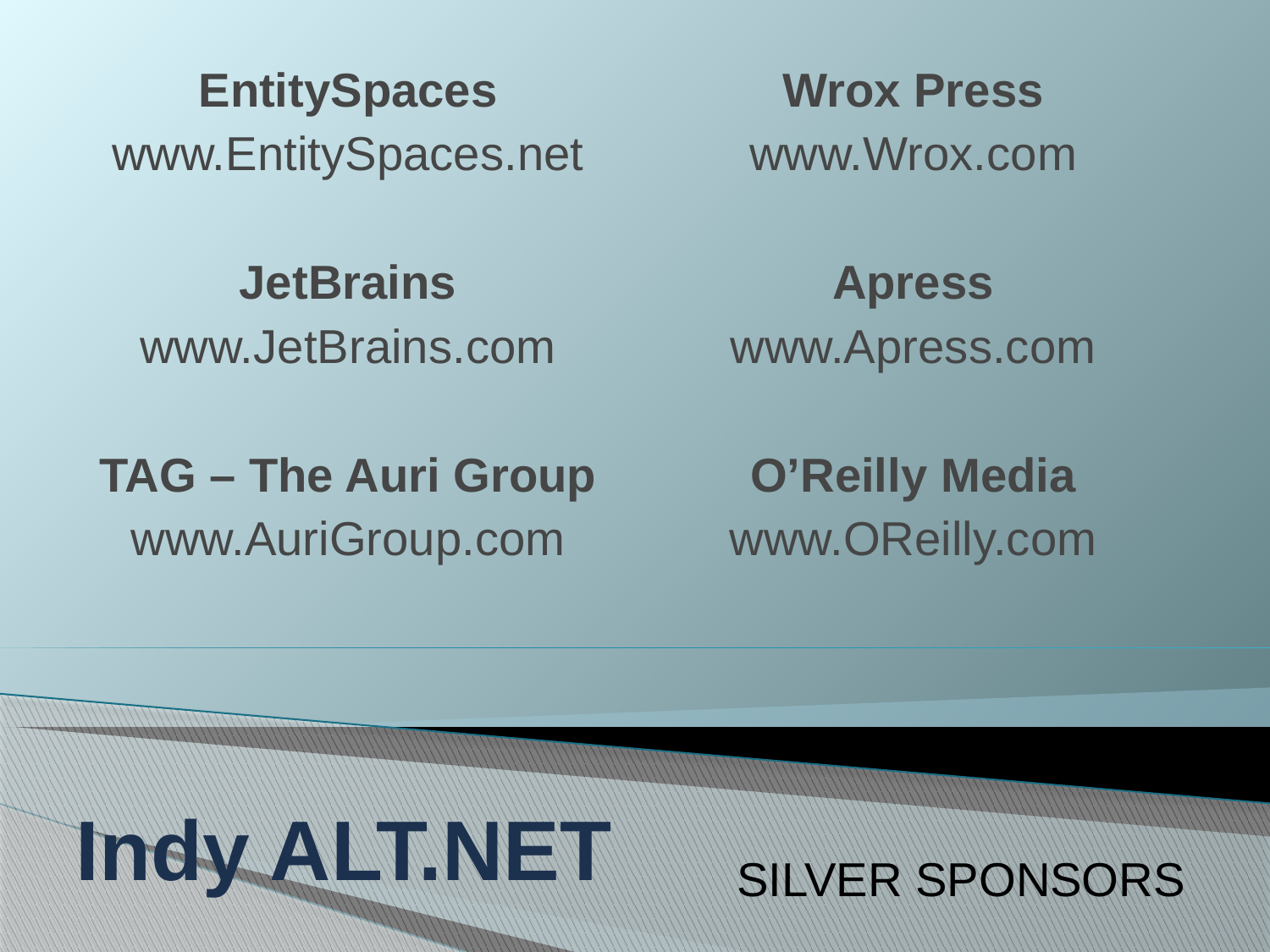

EntitySpaces
www.EntitySpaces.net

JetBrains
www.JetBrains.com

TAG – The Auri Group
www.AuriGroup.com

Wrox Press
www.Wrox.com

Apress
www.Apress.com

O’Reilly Media
www.OReilly.com
# Indy ALT.NET
SILVER SPONSORS